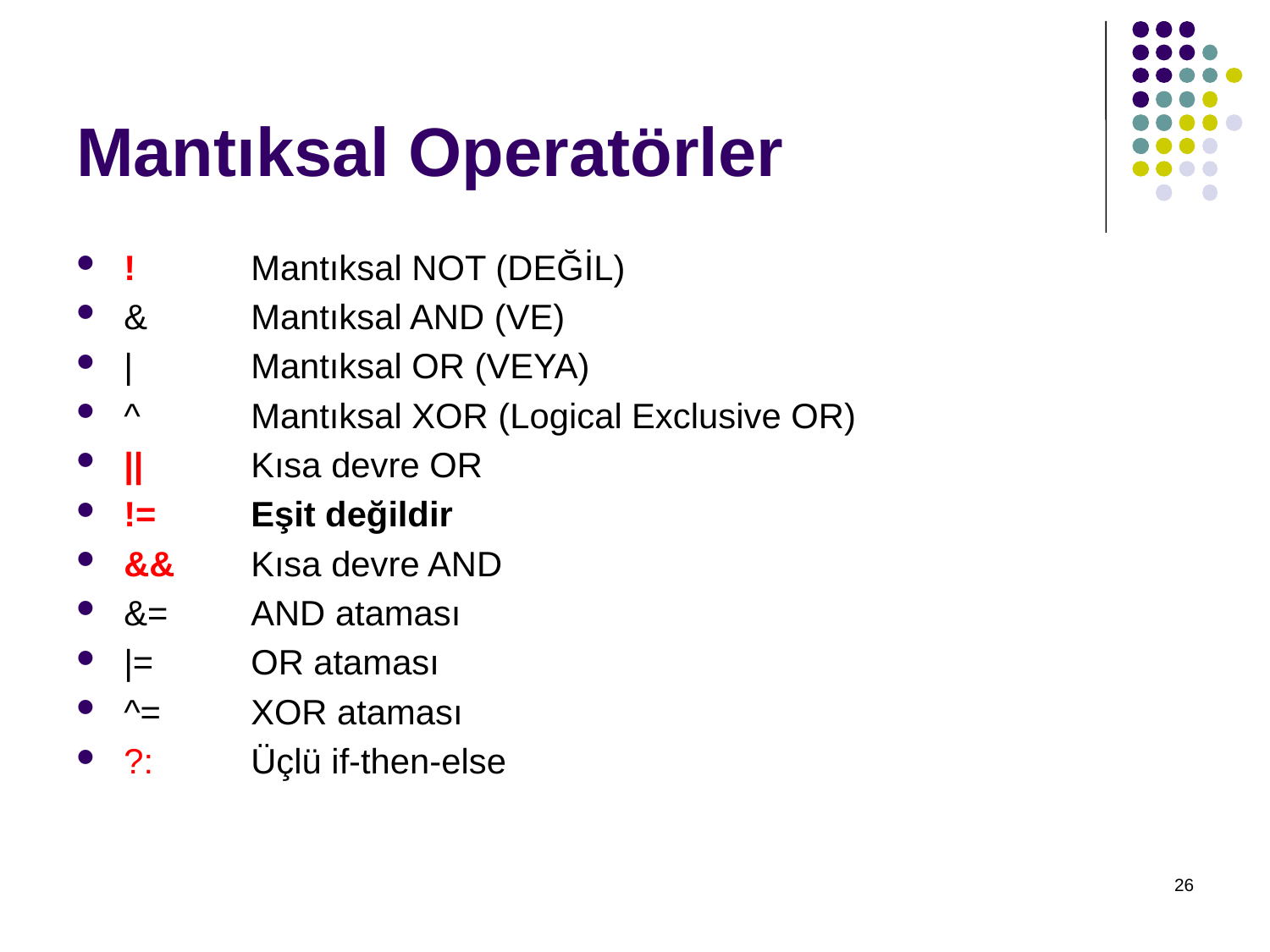

# Mantıksal Operatörler
! 	Mantıksal NOT (DEĞİL)
&  	Mantıksal AND (VE)
|  	Mantıksal OR (VEYA)
^  	Mantıksal XOR (Logical Exclusive OR)
|| 	Kısa devre OR
!= 	Eşit değildir
&& 	Kısa devre AND
&= 	AND ataması
|= 	OR ataması
^= 	XOR ataması
?: 	Üçlü if-then-else
26